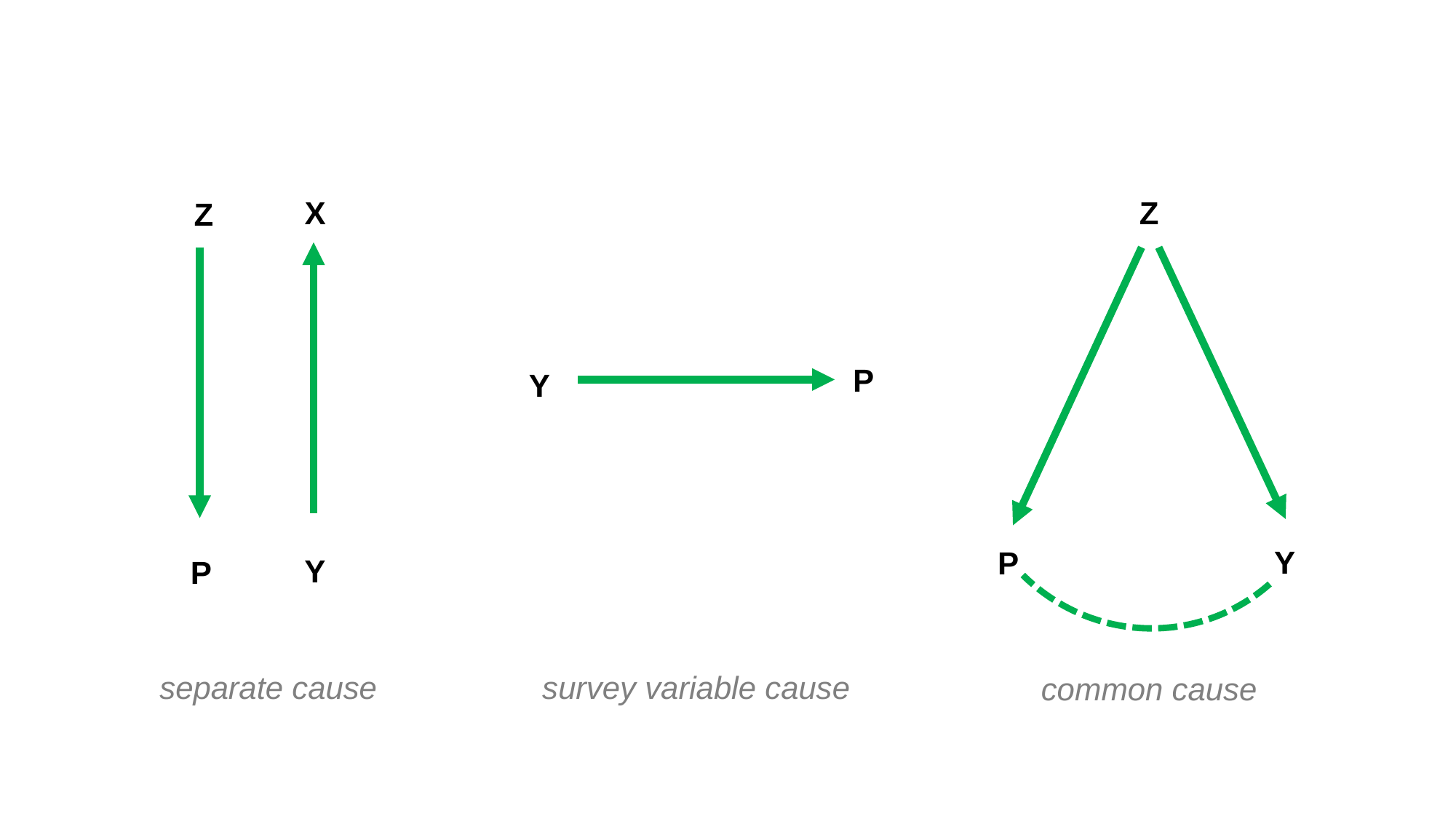

X
Z
Z

P
Y
Y
P
Y
P
separate cause
survey variable cause
common cause